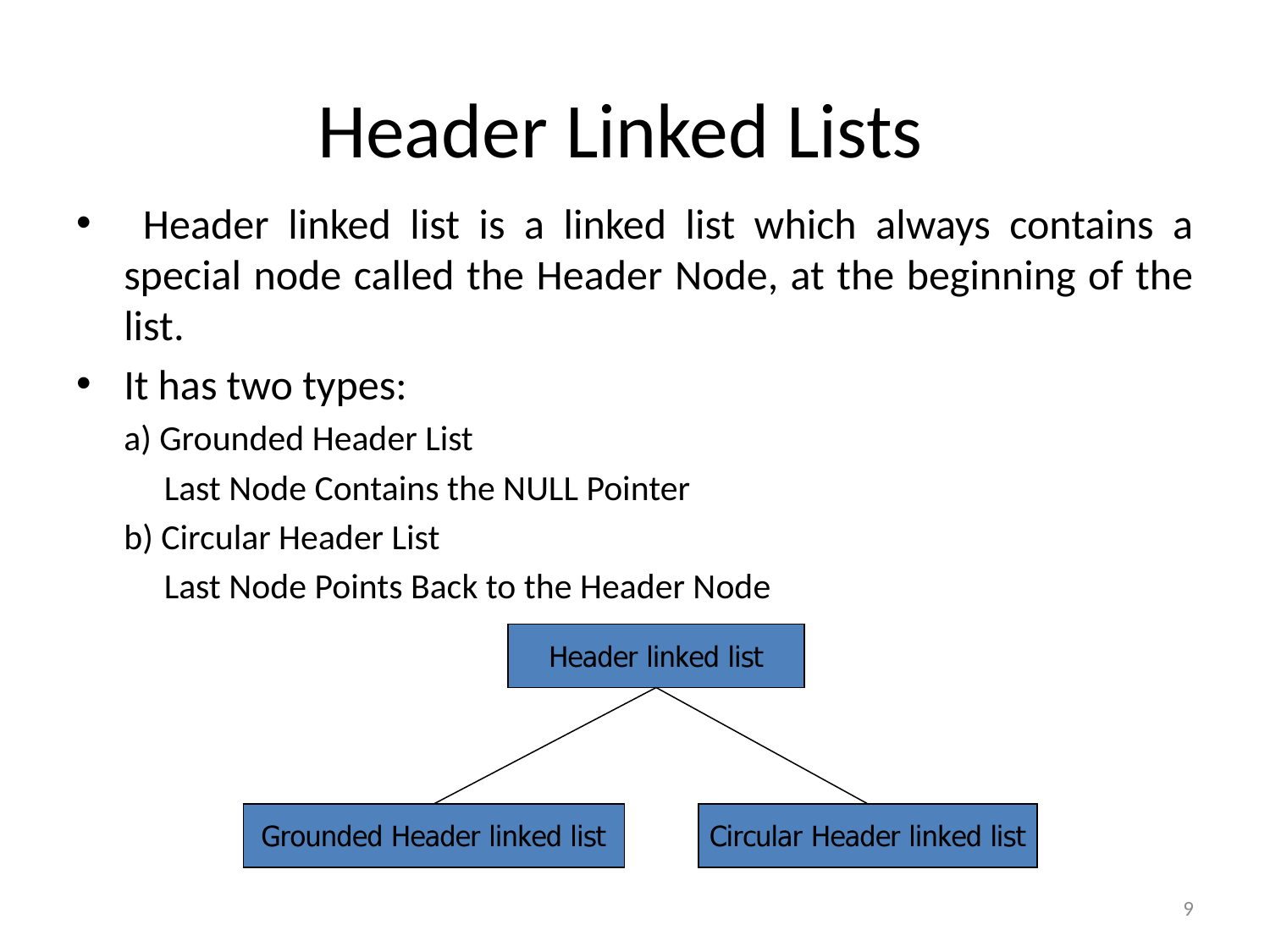

# Header Linked Lists
 Header linked list is a linked list which always contains a special node called the Header Node, at the beginning of the list.
It has two types:
	a) Grounded Header List
	     Last Node Contains the NULL Pointer
	b) Circular Header List
	     Last Node Points Back to the Header Node
Header linked list

Grounded Header linked list
Circular Header linked list
9